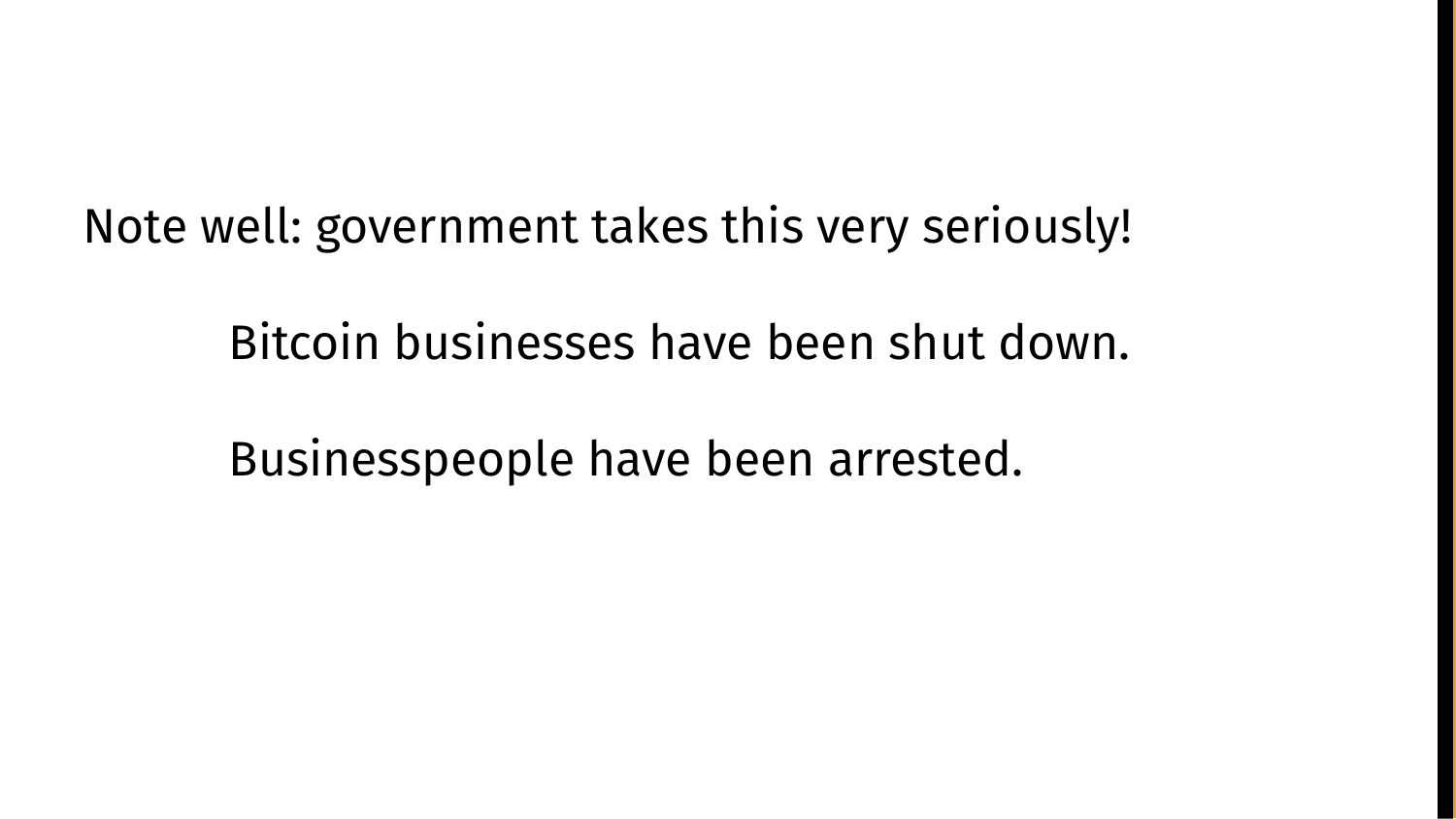

Note well: government takes this very seriously!

	Bitcoin businesses have been shut down.

	Businesspeople have been arrested.